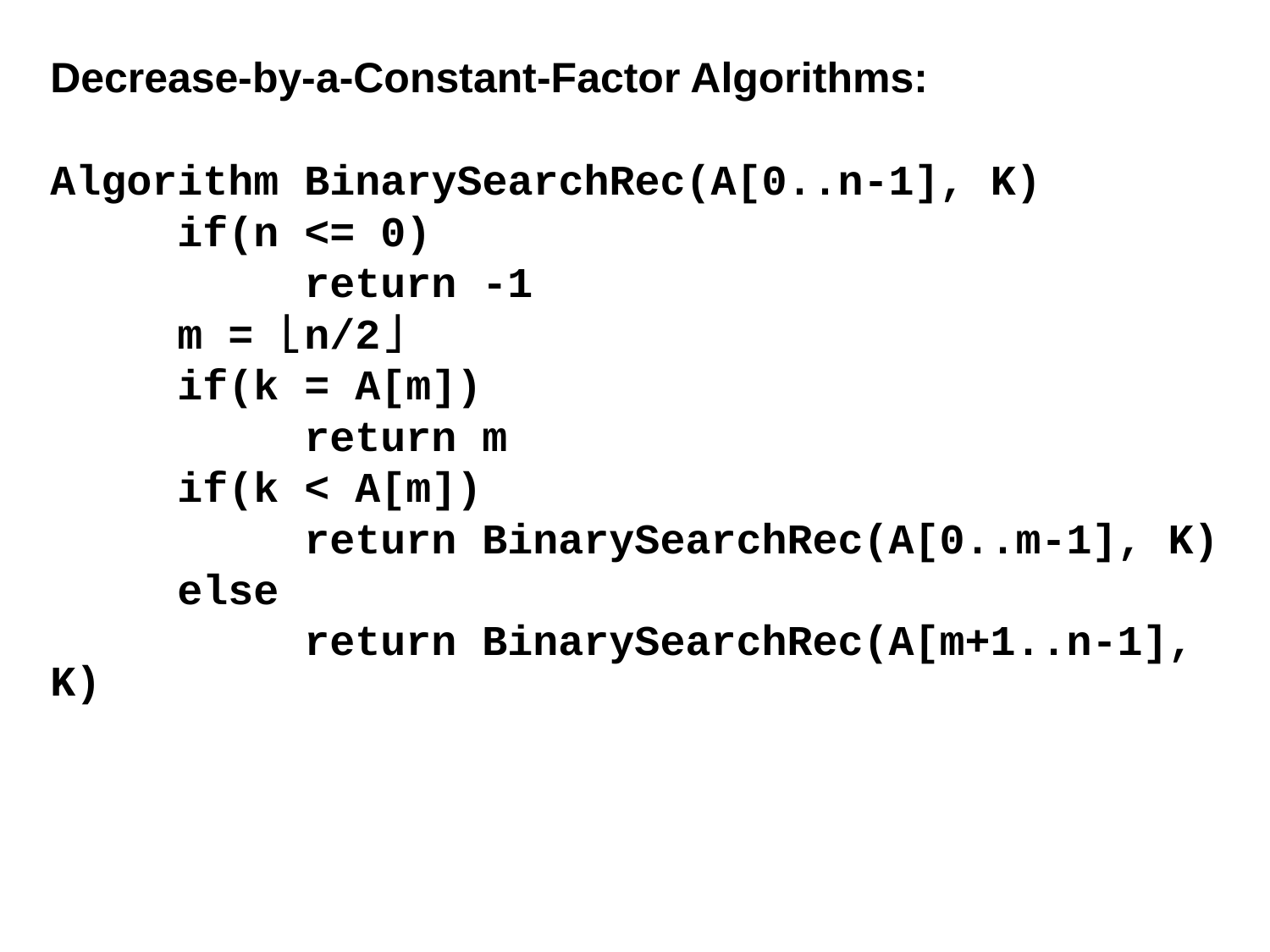

Decrease-by-a-Constant-Factor Algorithms:

Algorithm BinarySearchRec(A[0..n-1], K)
	if(n <= 0)
		return -1
	m = ⌊n/2⌋
	if(k = A[m])
		return m
	if(k < A[m])
		return BinarySearchRec(A[0..m-1], K)
	else
		return BinarySearchRec(A[m+1..n-1], K)